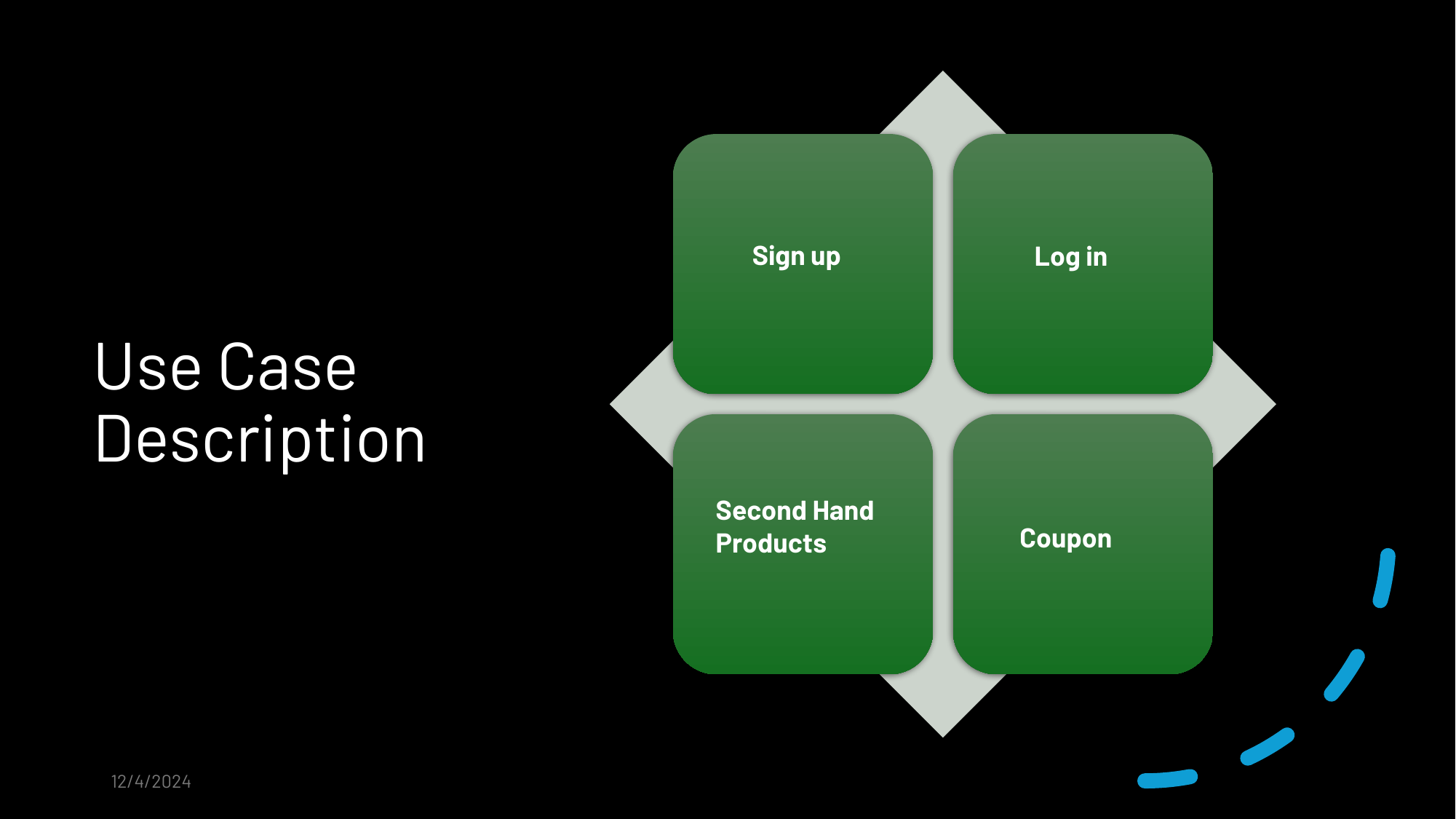

# Use Case Description

Sign up
Log in

Second Hand Products
Coupon
12/4/2024
ZenithZone
10